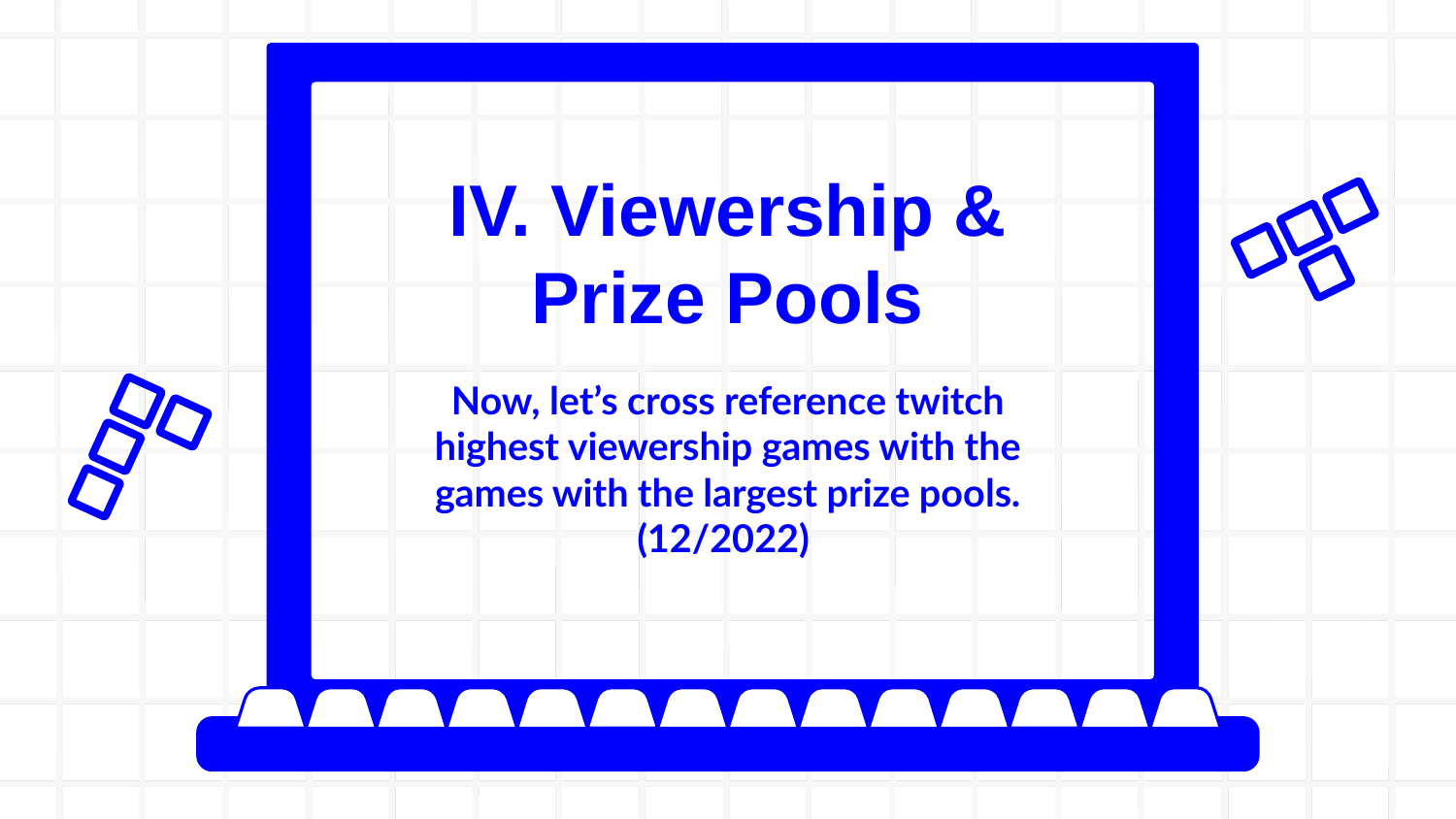

# IV. Viewership & Prize Pools
Now, let’s cross reference twitch highest viewership games with the games with the largest prize pools. (12/2022)